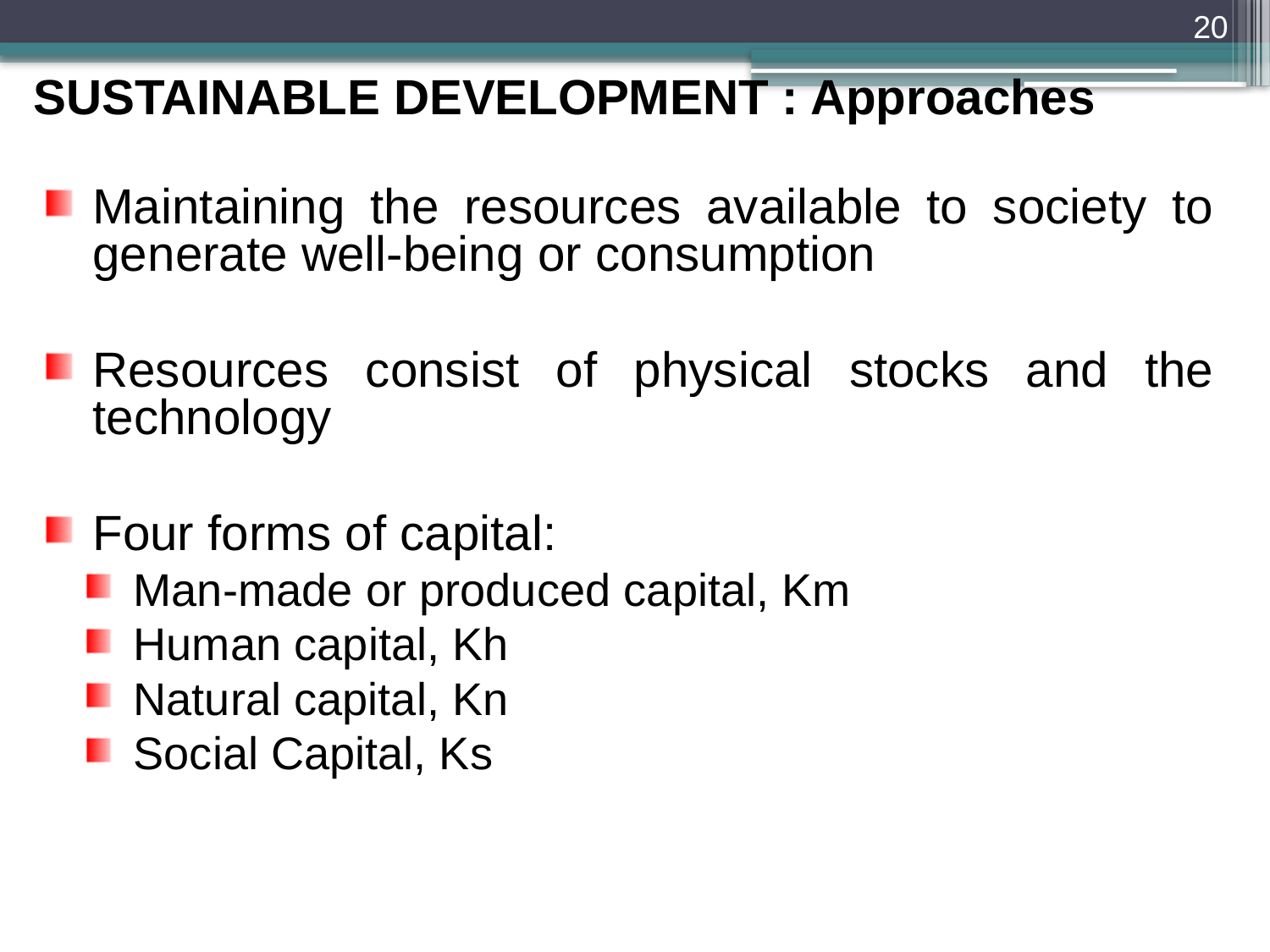

20
SUSTAINABLE DEVELOPMENT : Approaches
Maintaining the resources available to society to generate well-being or consumption

Resources consist of physical stocks and the technology

Four forms of capital:
Man-made or produced capital, Km
Human capital, Kh
Natural capital, Kn
Social Capital, Ks